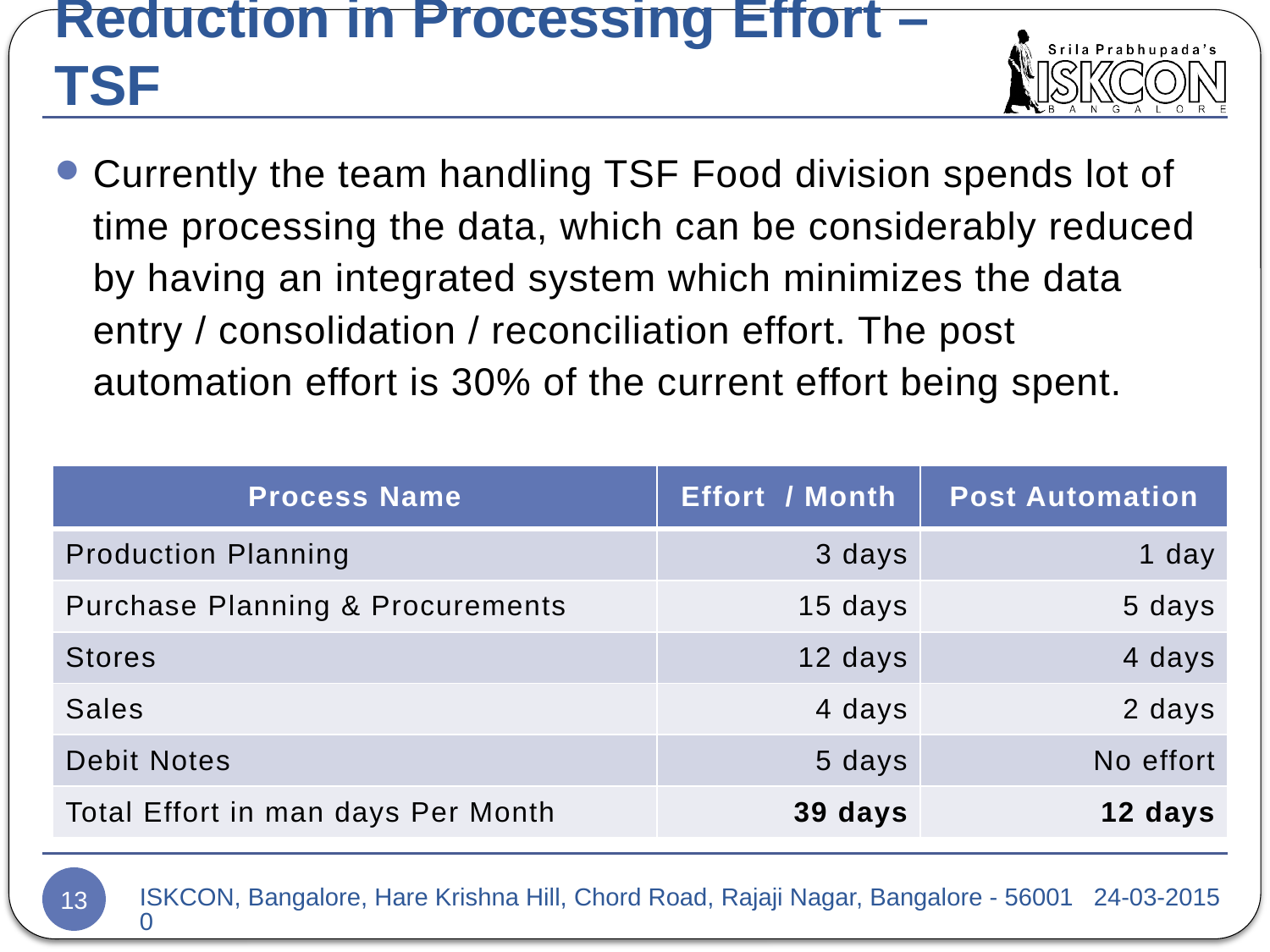

# Reduction in Processing Effort – TSF
Currently the team handling TSF Food division spends lot of time processing the data, which can be considerably reduced by having an integrated system which minimizes the data entry / consolidation / reconciliation effort. The post automation effort is 30% of the current effort being spent.
| Process Name | Effort / Month | Post Automation |
| --- | --- | --- |
| Production Planning | 3 days | 1 day |
| Purchase Planning & Procurements | 15 days | 5 days |
| Stores | 12 days | 4 days |
| Sales | 4 days | 2 days |
| Debit Notes | 5 days | No effort |
| Total Effort in man days Per Month | 39 days | 12 days |
24-03-2015
ISKCON, Bangalore, Hare Krishna Hill, Chord Road, Rajaji Nagar, Bangalore - 560010
13